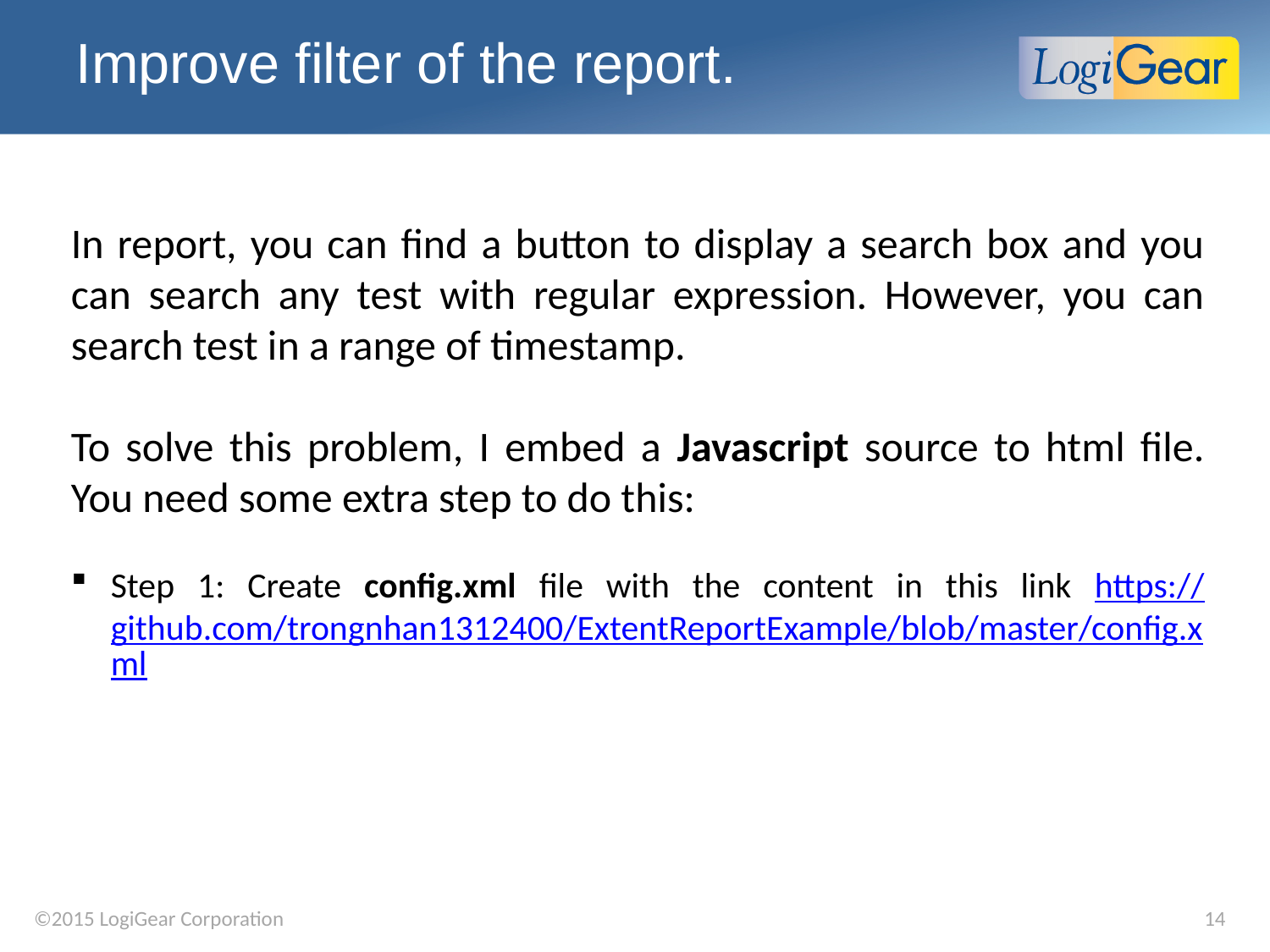

# Improve filter of the report.
In report, you can find a button to display a search box and you can search any test with regular expression. However, you can search test in a range of timestamp.

To solve this problem, I embed a Javascript source to html file. You need some extra step to do this:

Step 1: Create config.xml file with the content in this link https://github.com/trongnhan1312400/ExtentReportExample/blob/master/config.xml

14
©2015 LogiGear Corporation